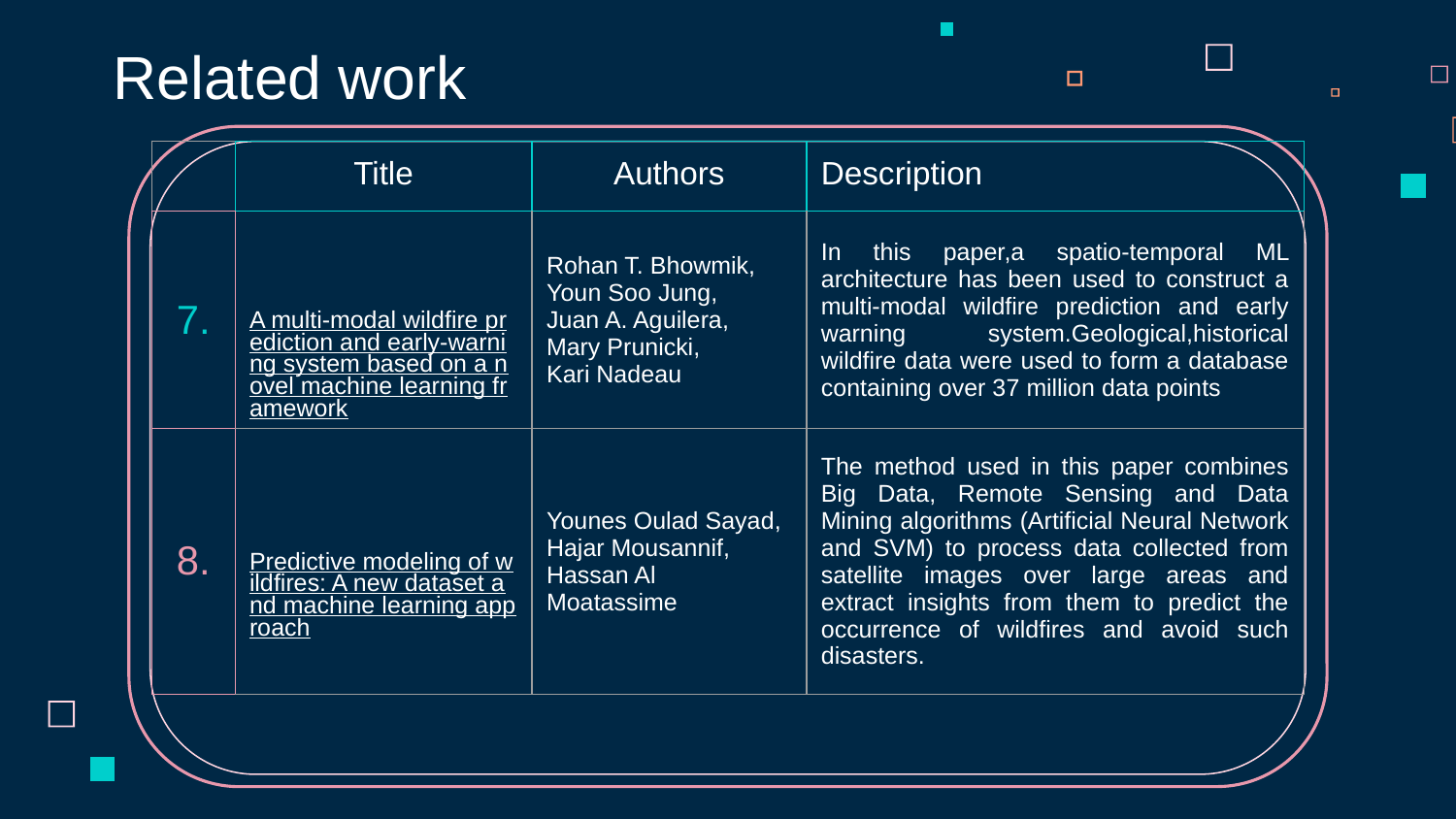

# Related work

|  | Title | Authors | Description |  |
| --- | --- | --- | --- | --- |
| 7. | A multi-modal wildfire prediction and early-warning system based on a novel machine learning framework | Rohan T. Bhowmik, Youn Soo Jung, Juan A. Aguilera, Mary Prunicki, Kari Nadeau | In this paper,a spatio-temporal ML architecture has been used to construct a multi-modal wildfire prediction and early warning system.Geological,historical wildfire data were used to form a database containing over 37 million data points |  |
| 8. | Predictive modeling of wildfires: A new dataset and machine learning approach | Younes Oulad Sayad, Hajar Mousannif, Hassan Al Moatassime | The method used in this paper combines Big Data, Remote Sensing and Data Mining algorithms (Artificial Neural Network and SVM) to process data collected from satellite images over large areas and extract insights from them to predict the occurrence of wildfires and avoid such disasters. |  |